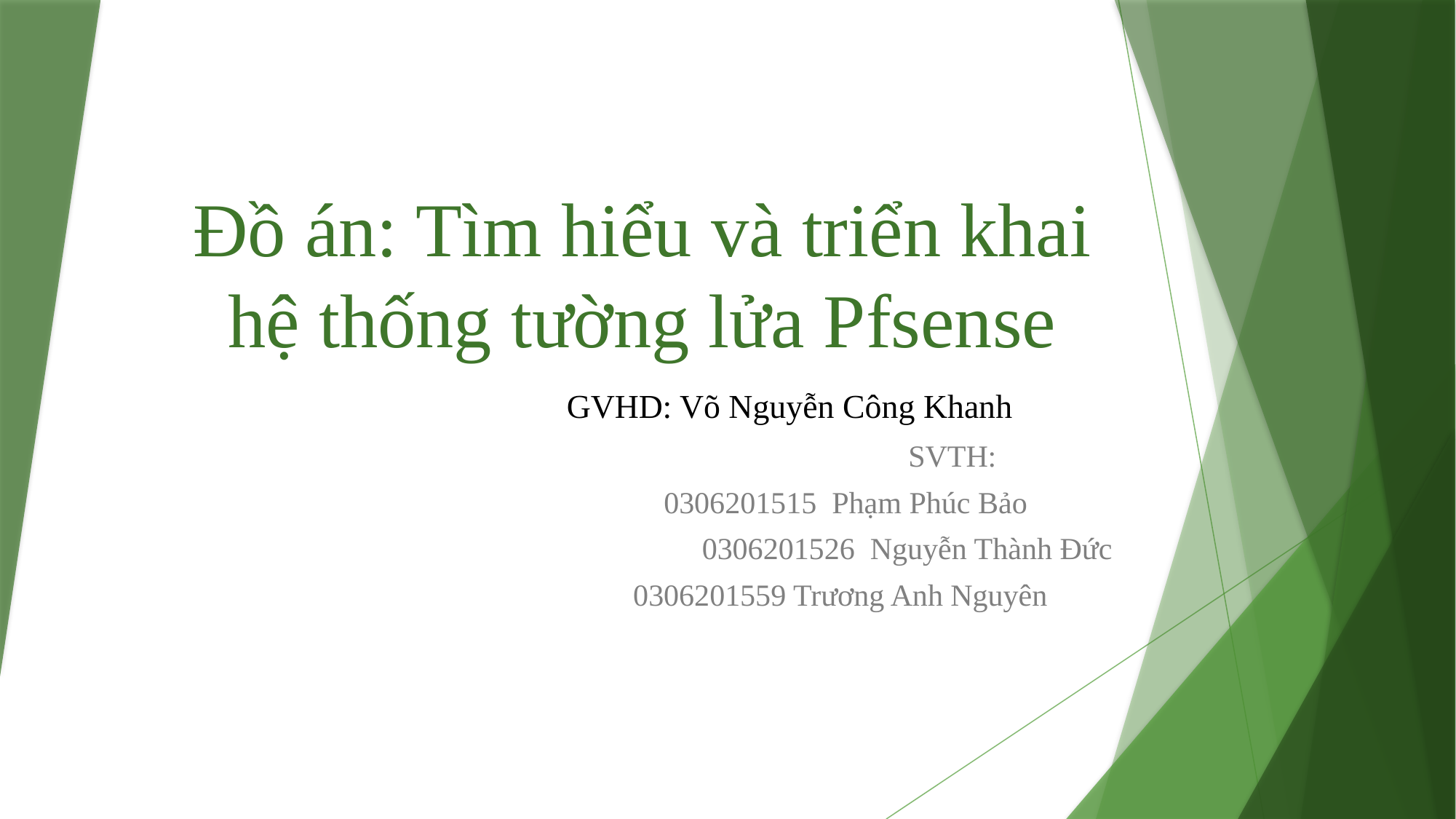

# Đồ án: Tìm hiểu và triển khai hệ thống tường lửa Pfsense
GVHD: Võ Nguyễn Công Khanh
SVTH:
0306201515  Phạm Phúc Bảo
0306201526  Nguyễn Thành Đức
0306201559 Trương Anh Nguyên